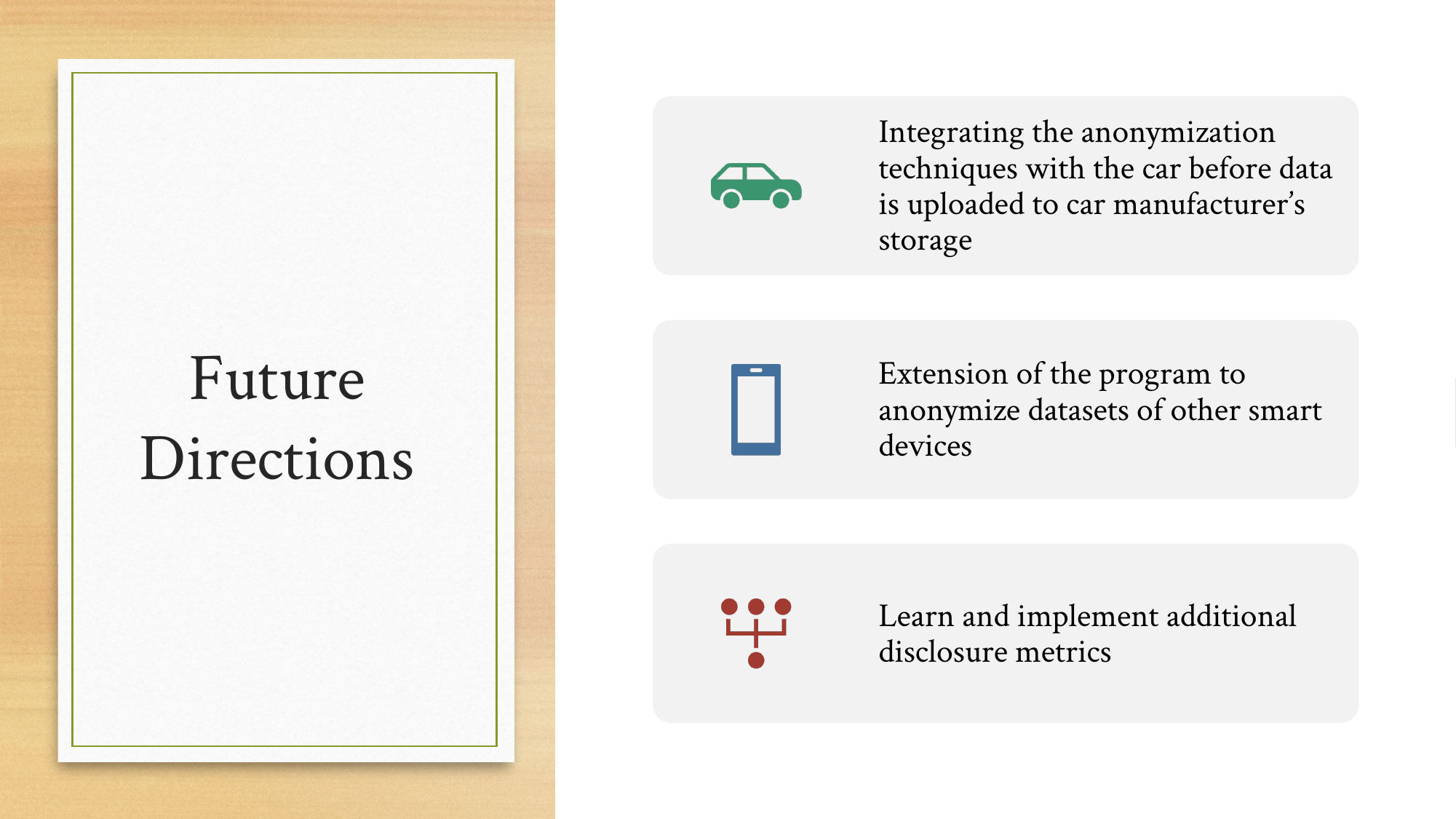

Integrating the anonymization techniques with the car before data is uploaded to car manufacturer’s storage

Extension of the program to anonymize datasets of other smart devices

Learn and implement additional disclosure metrics

# Future Directions